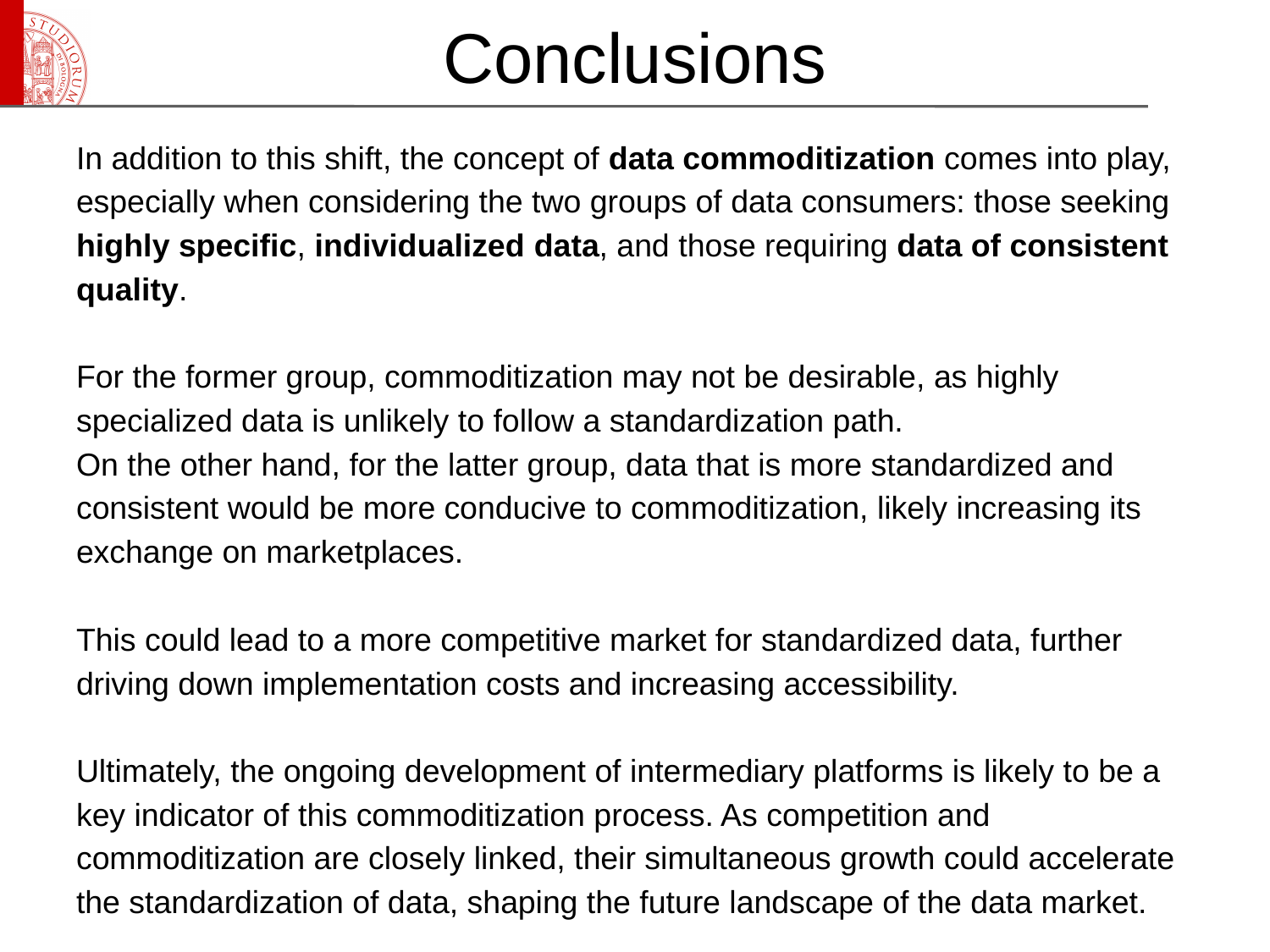

# Conclusions
In addition to this shift, the concept of data commoditization comes into play, especially when considering the two groups of data consumers: those seeking highly specific, individualized data, and those requiring data of consistent quality.

For the former group, commoditization may not be desirable, as highly specialized data is unlikely to follow a standardization path.
On the other hand, for the latter group, data that is more standardized and consistent would be more conducive to commoditization, likely increasing its exchange on marketplaces.

This could lead to a more competitive market for standardized data, further driving down implementation costs and increasing accessibility.

Ultimately, the ongoing development of intermediary platforms is likely to be a key indicator of this commoditization process. As competition and commoditization are closely linked, their simultaneous growth could accelerate the standardization of data, shaping the future landscape of the data market.